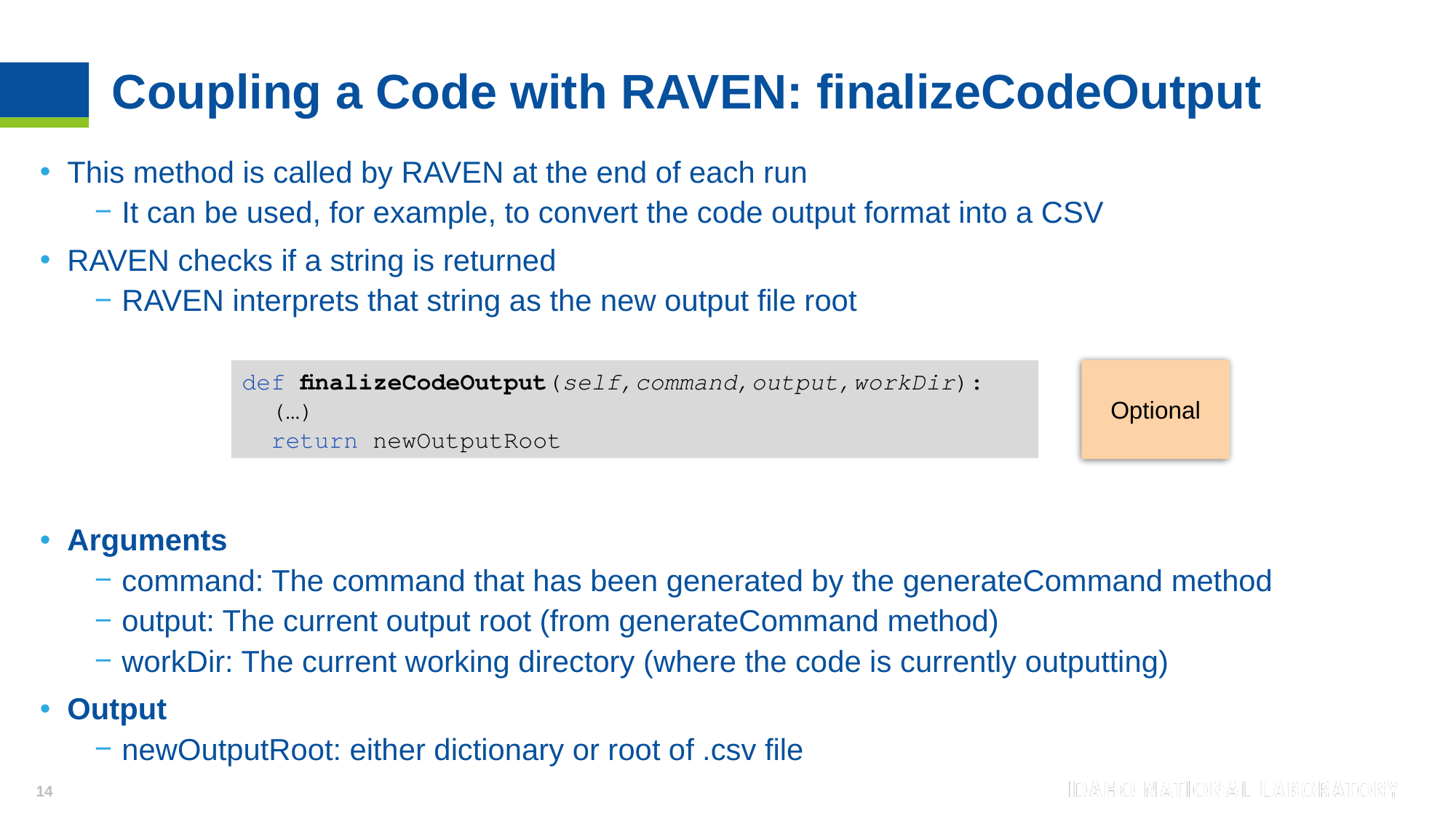

# Coupling a Code with RAVEN: finalizeCodeOutput
This method is called by RAVEN at the end of each run
It can be used, for example, to convert the code output format into a CSV
RAVEN checks if a string is returned
RAVEN interprets that string as the new output file root

Arguments
command: The command that has been generated by the generateCommand method
output: The current output root (from generateCommand method)
workDir: The current working directory (where the code is currently outputting)
Output
newOutputRoot: either dictionary or root of .csv file

Optional
def finalizeCodeOutput(self,command,output,workDir):
  (…)
  return newOutputRoot
14